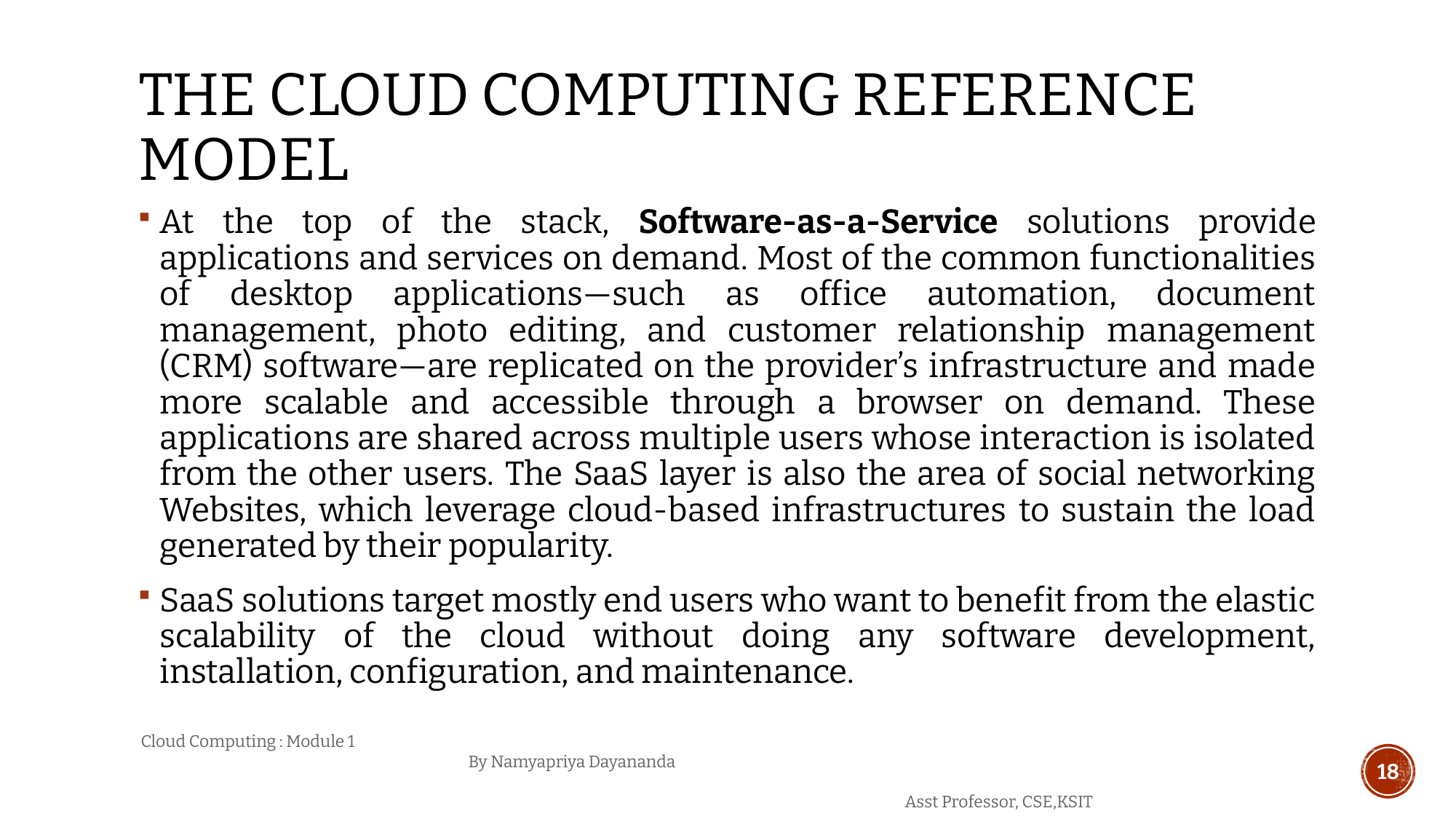

# The cloud computing reference model
At the top of the stack, Software-as-a-Service solutions provide applications and services on demand. Most of the common functionalities of desktop applications—such as office automation, document management, photo editing, and customer relationship management (CRM) software—are replicated on the provider’s infrastructure and made more scalable and accessible through a browser on demand. These applications are shared across multiple users whose interaction is isolated from the other users. The SaaS layer is also the area of social networking Websites, which leverage cloud-based infrastructures to sustain the load generated by their popularity.
SaaS solutions target mostly end users who want to benefit from the elastic scalability of the cloud without doing any software development, installation, configuration, and maintenance.
Cloud Computing : Module 1                                             										By Namyapriya Dayananda
																	Asst Professor, CSE,KSIT
18